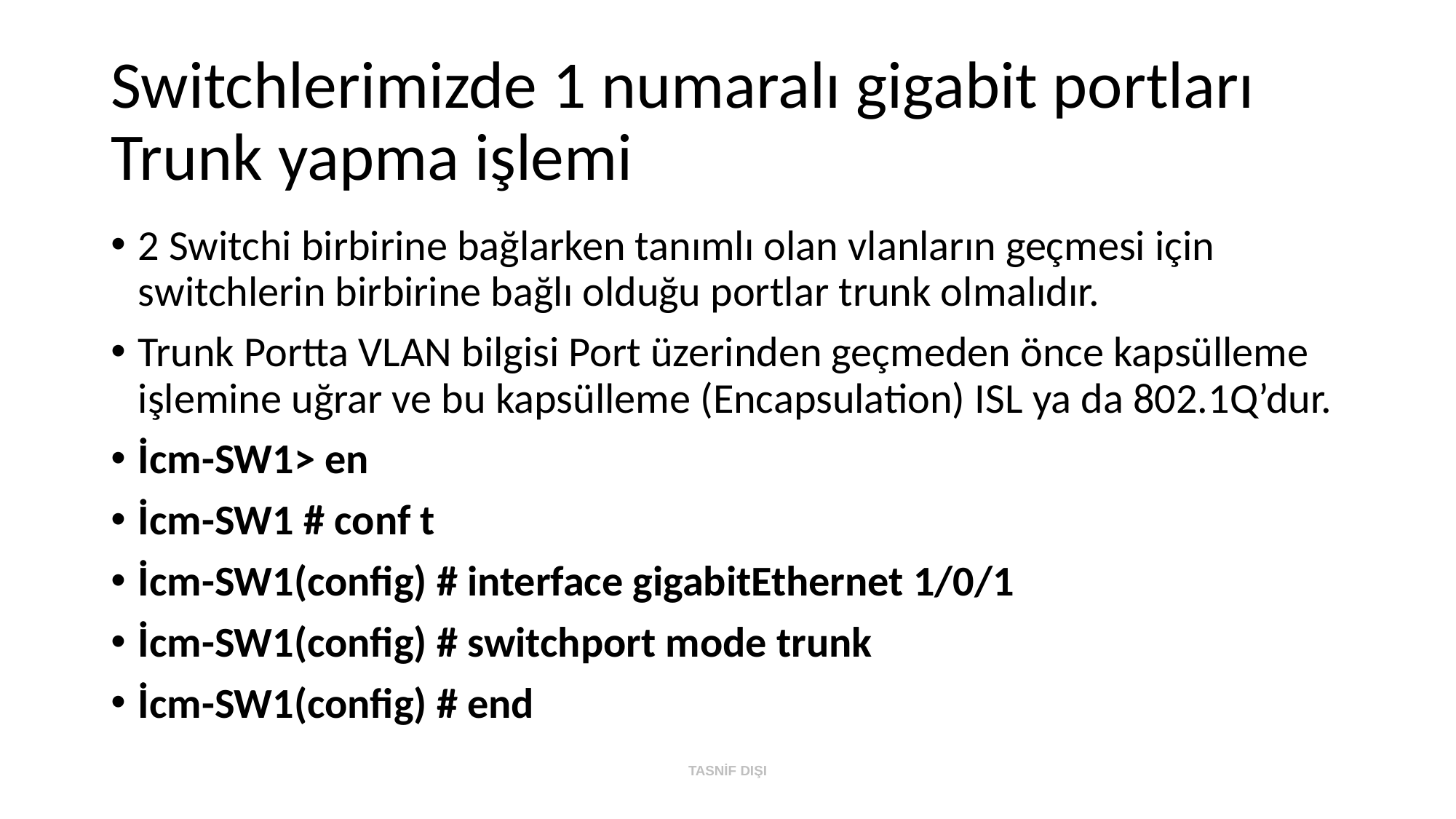

# Switchlerimizde 1 numaralı gigabit portları Trunk yapma işlemi
2 Switchi birbirine bağlarken tanımlı olan vlanların geçmesi için switchlerin birbirine bağlı olduğu portlar trunk olmalıdır.
Trunk Portta VLAN bilgisi Port üzerinden geçmeden önce kapsülleme işlemine uğrar ve bu kapsülleme (Encapsulation) ISL ya da 802.1Q’dur.
İcm-SW1> en
İcm-SW1 # conf t
İcm-SW1(config) # interface gigabitEthernet 1/0/1
İcm-SW1(config) # switchport mode trunk
İcm-SW1(config) # end

TASNİF DIŞI